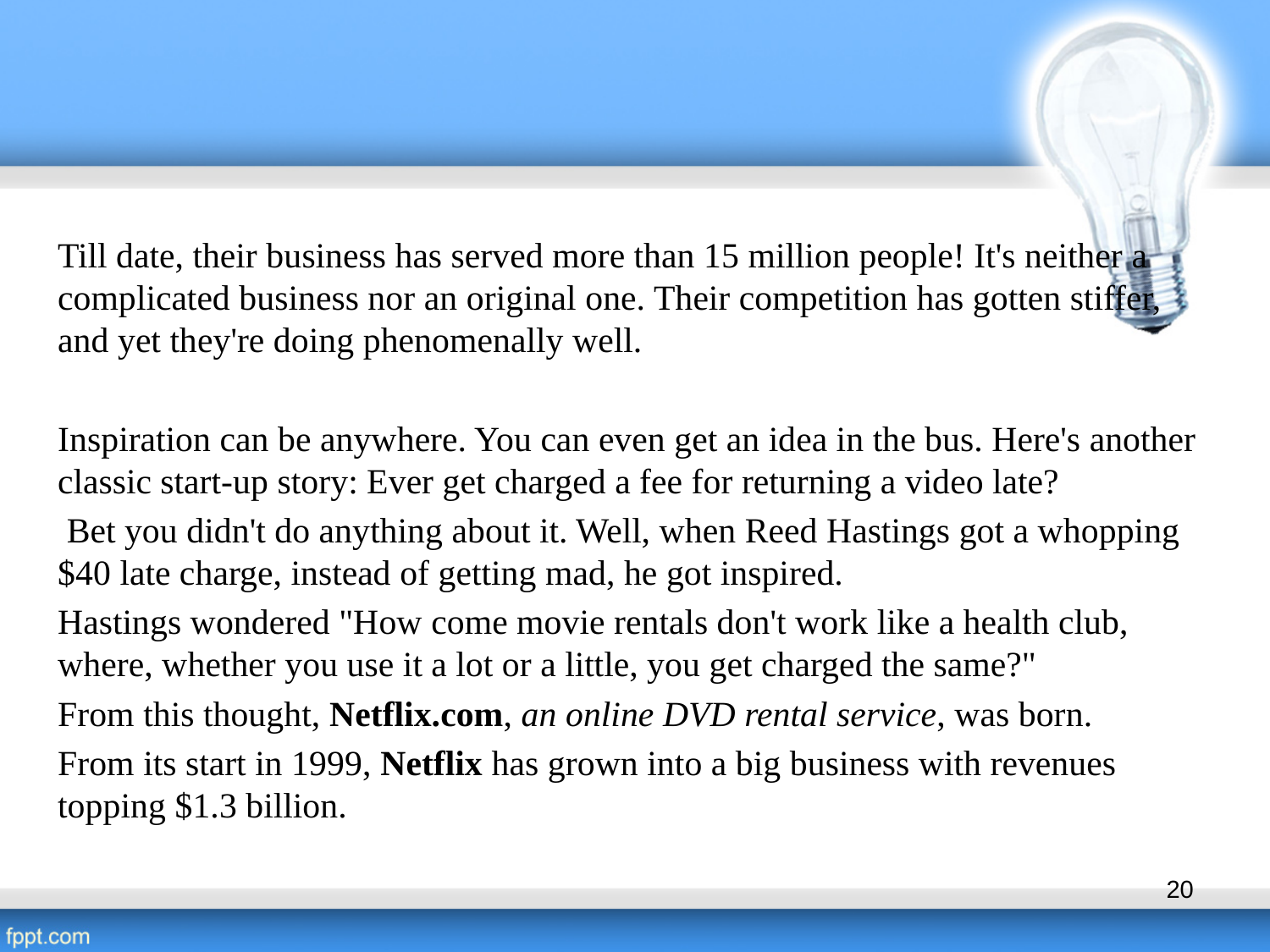

Till date, their business has served more than 15 million people! It's neither a complicated business nor an original one. Their competition has gotten stiffer, and yet they're doing phenomenally well.

Inspiration can be anywhere. You can even get an idea in the bus. Here's another classic start-up story: Ever get charged a fee for returning a video late?
 Bet you didn't do anything about it. Well, when Reed Hastings got a whopping $40 late charge, instead of getting mad, he got inspired.
Hastings wondered "How come movie rentals don't work like a health club, where, whether you use it a lot or a little, you get charged the same?"
From this thought, Netflix.com, an online DVD rental service, was born.
From its start in 1999, Netflix has grown into a big business with revenues topping $1.3 billion.

20